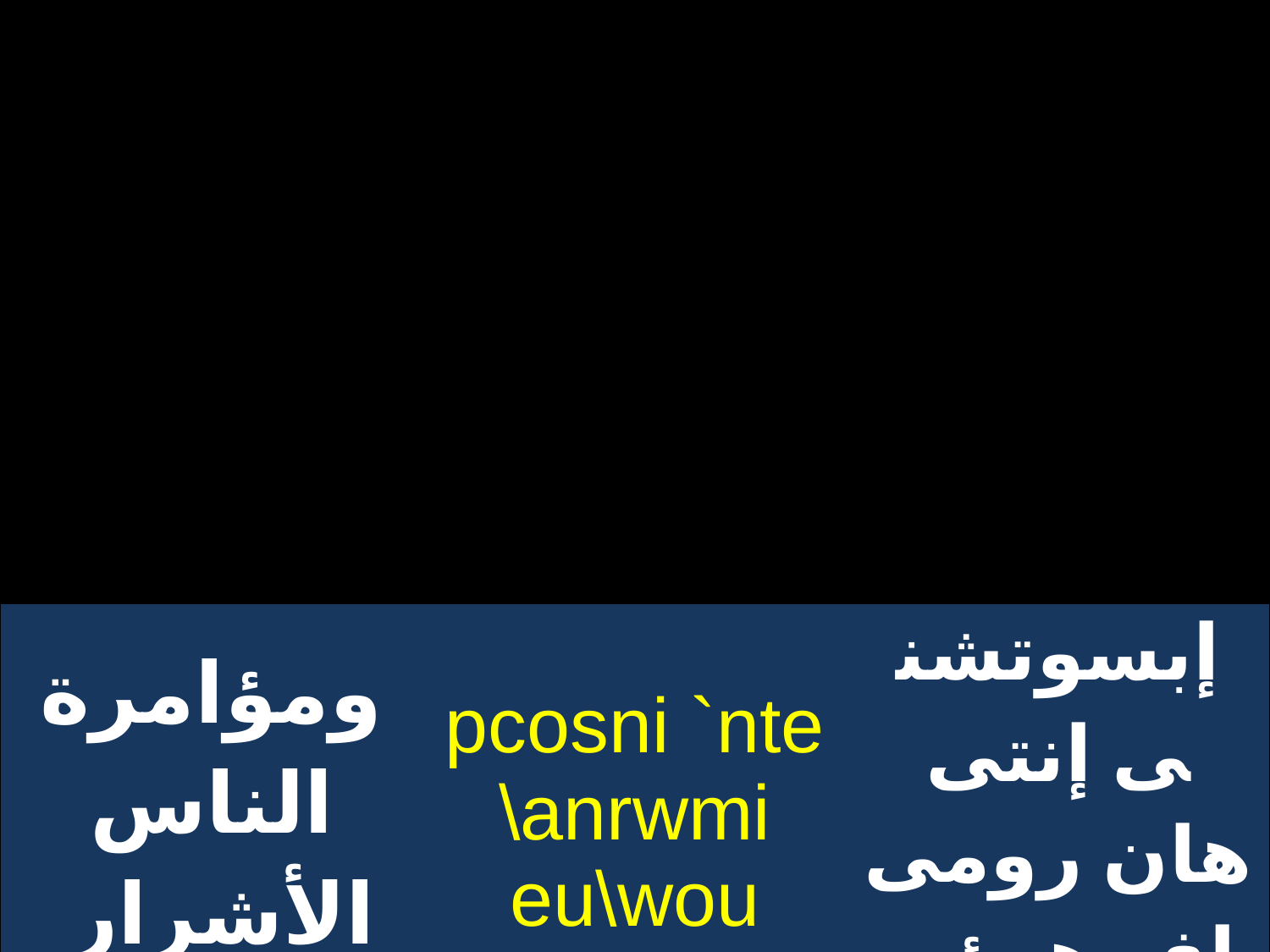

| ومؤامرة الناس الأشرار | pcosni `nte \anrwmi eu\wou | إبسوتشنى إنتى هان رومى إف هوؤو |
| --- | --- | --- |